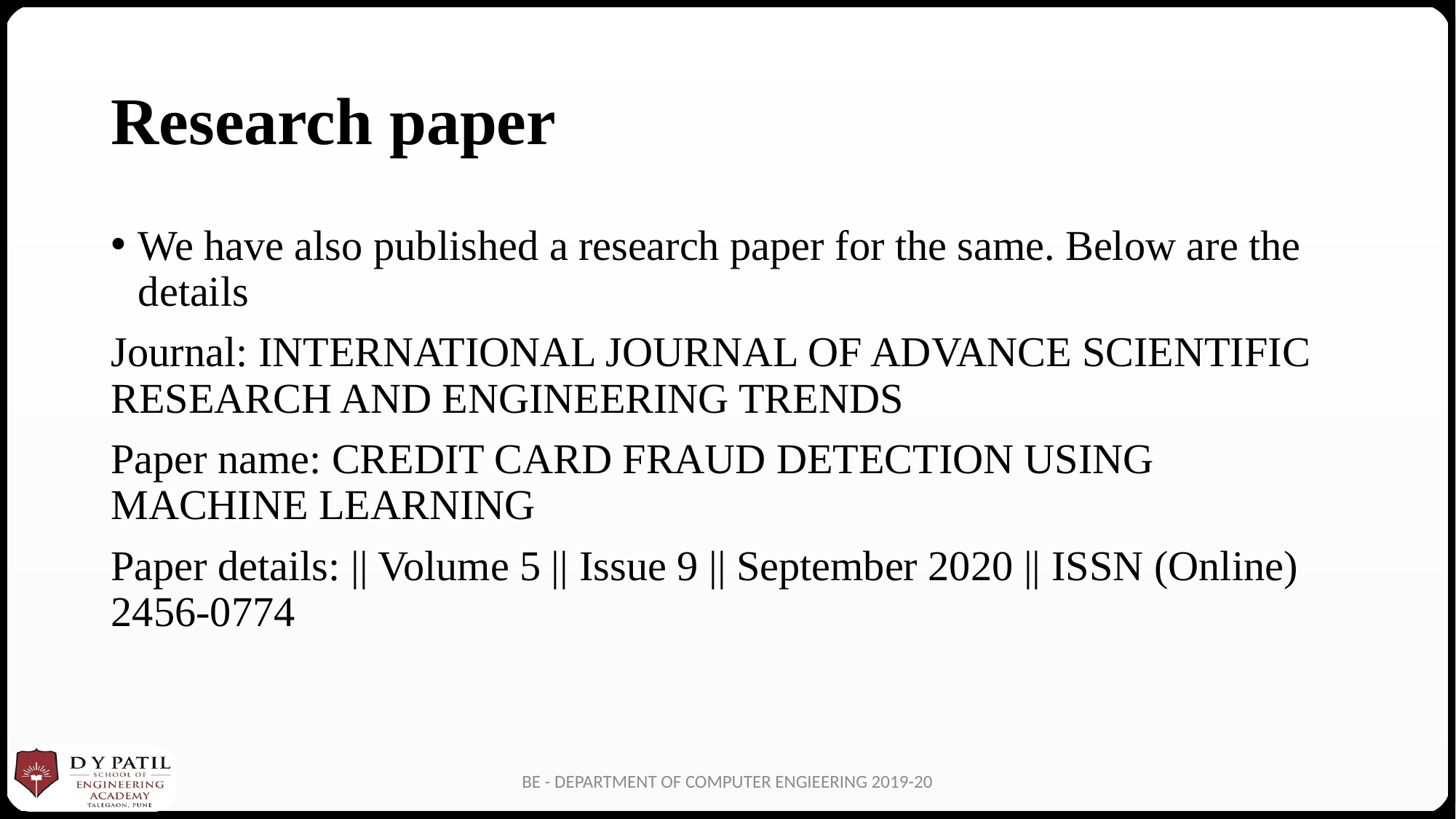

# Research paper
We have also published a research paper for the same. Below are the details
Journal: INTERNATIONAL JOURNAL OF ADVANCE SCIENTIFIC RESEARCH AND ENGINEERING TRENDS
Paper name: CREDIT CARD FRAUD DETECTION USING MACHINE LEARNING
Paper details: || Volume 5 || Issue 9 || September 2020 || ISSN (Online) 2456-0774
BE - DEPARTMENT OF COMPUTER ENGIEERING 2019-20